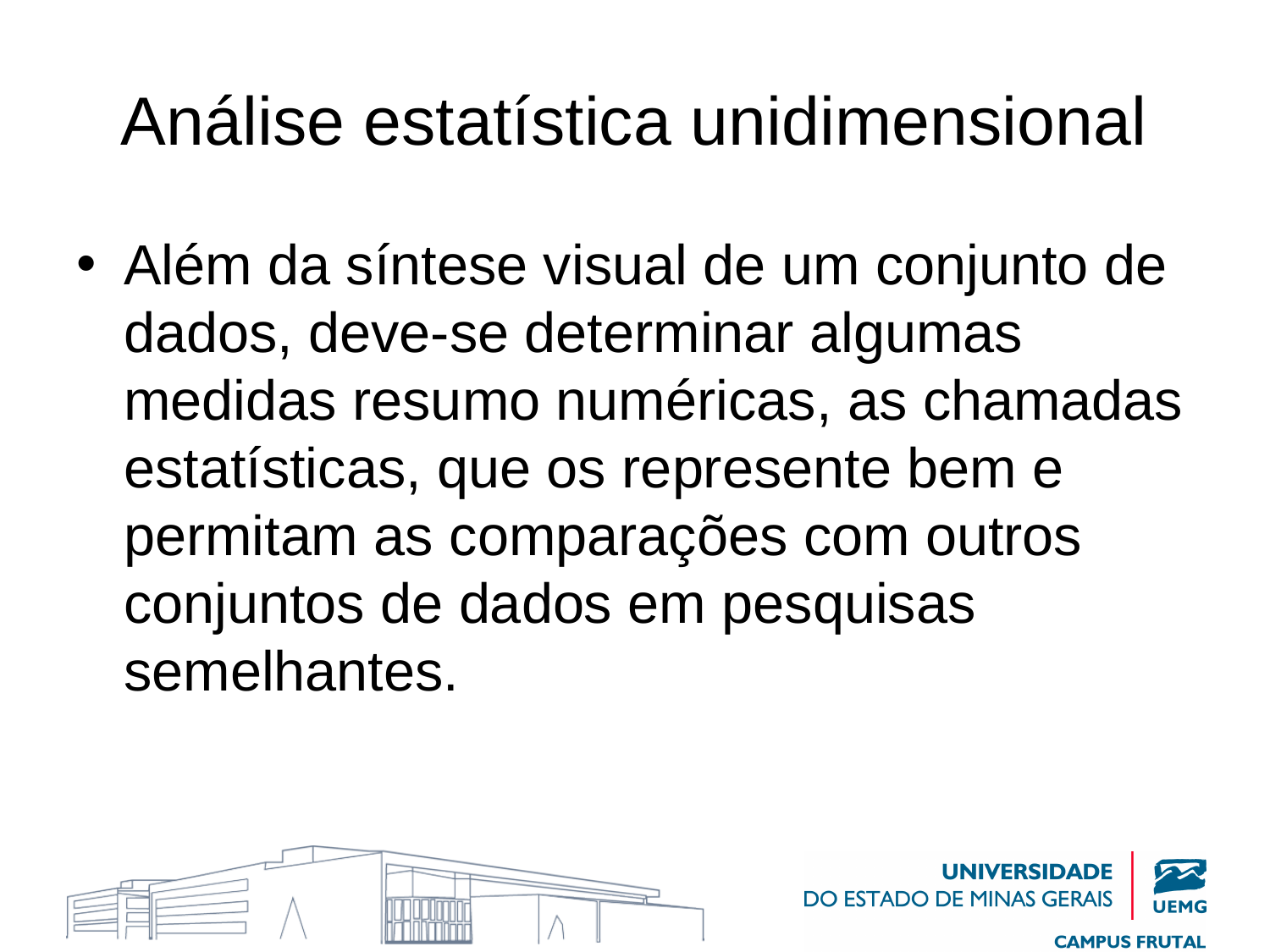

# Análise estatística unidimensional
Além da síntese visual de um conjunto de dados, deve-se determinar algumas medidas resumo numéricas, as chamadas estatísticas, que os represente bem e permitam as comparações com outros conjuntos de dados em pesquisas semelhantes.